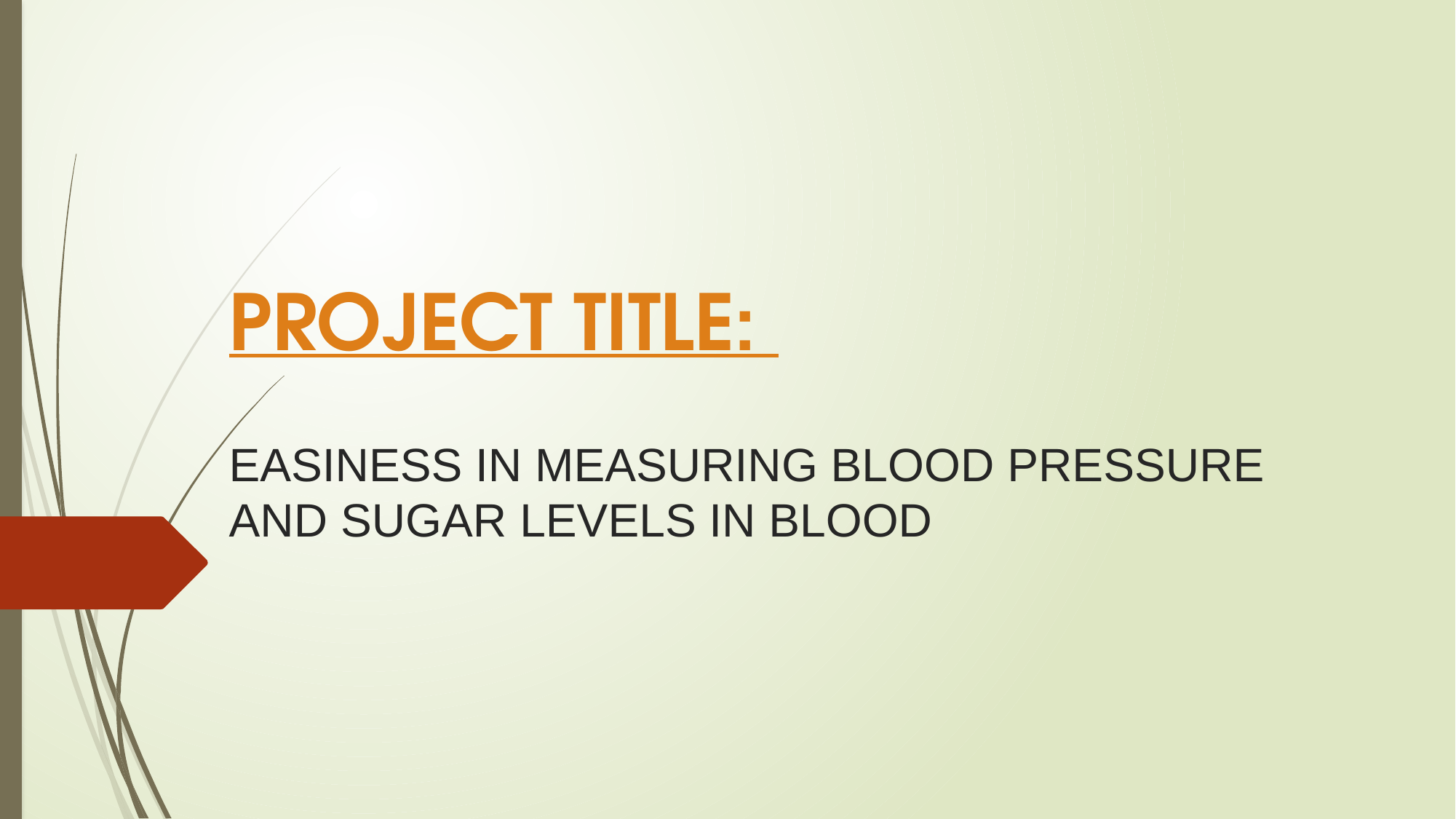

# PROJECT TITLE: EASINESS IN MEASURING BLOOD PRESSURE AND SUGAR LEVELS IN BLOOD